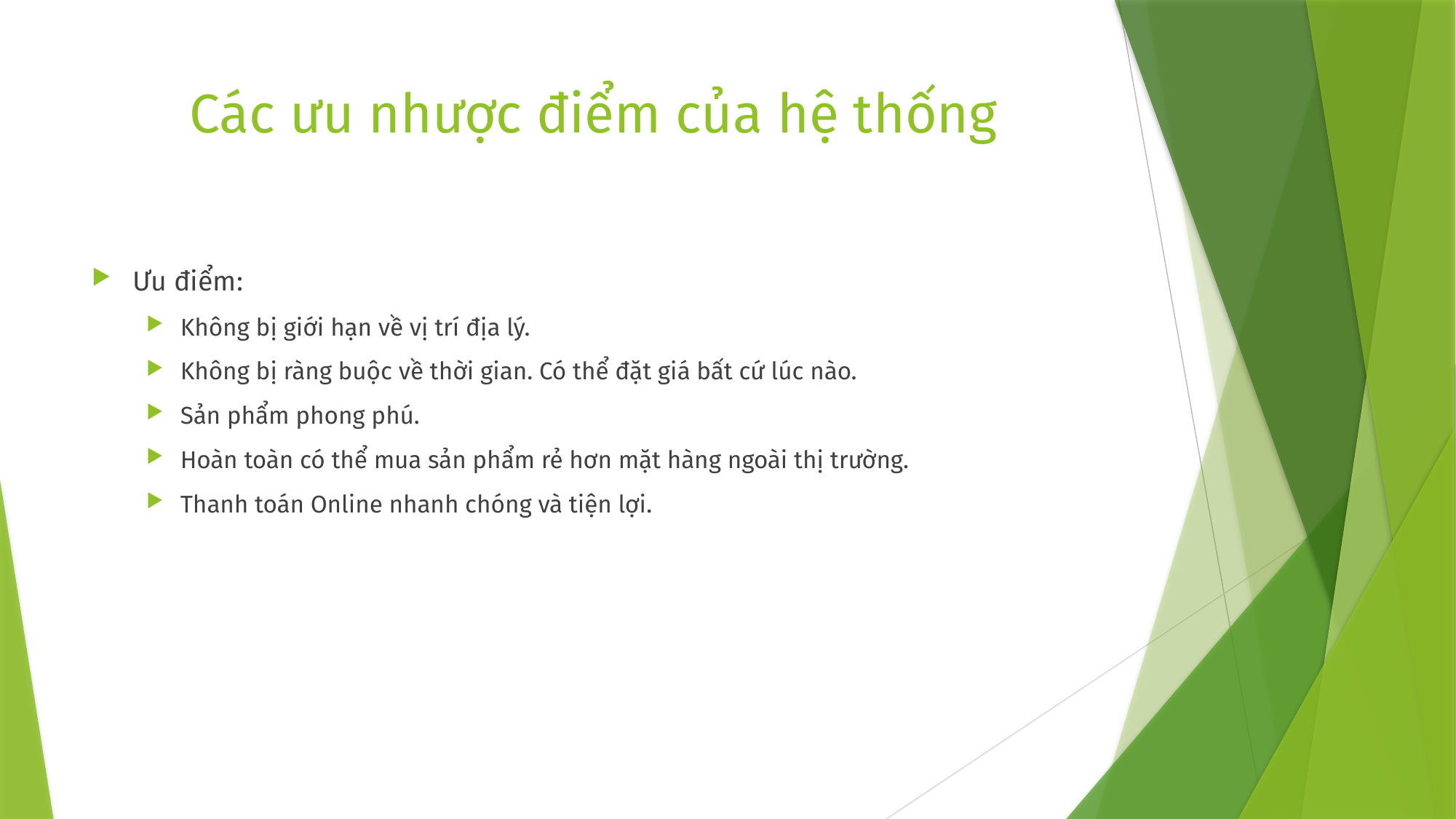

# Các ưu nhược điểm của hệ thống
Ưu điểm:
Không bị giới hạn về vị trí địa lý.
Không bị ràng buộc về thời gian. Có thể đặt giá bất cứ lúc nào.
Sản phẩm phong phú.
Hoàn toàn có thể mua sản phẩm rẻ hơn mặt hàng ngoài thị trường.
Thanh toán Online nhanh chóng và tiện lợi.